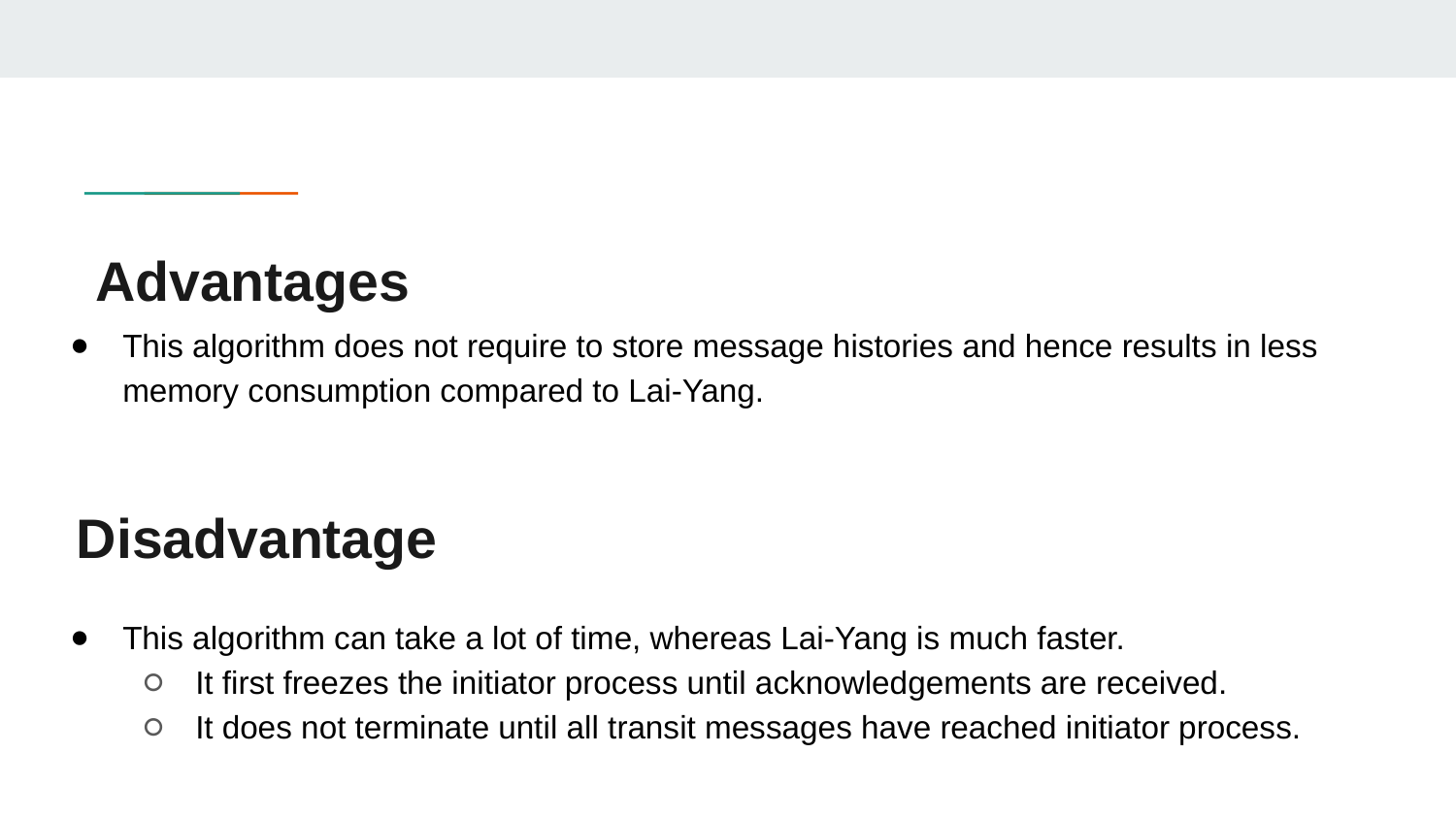

# Advantages
This algorithm does not require to store message histories and hence results in less memory consumption compared to Lai-Yang.

Disadvantage
This algorithm can take a lot of time, whereas Lai-Yang is much faster.
It first freezes the initiator process until acknowledgements are received.
It does not terminate until all transit messages have reached initiator process.